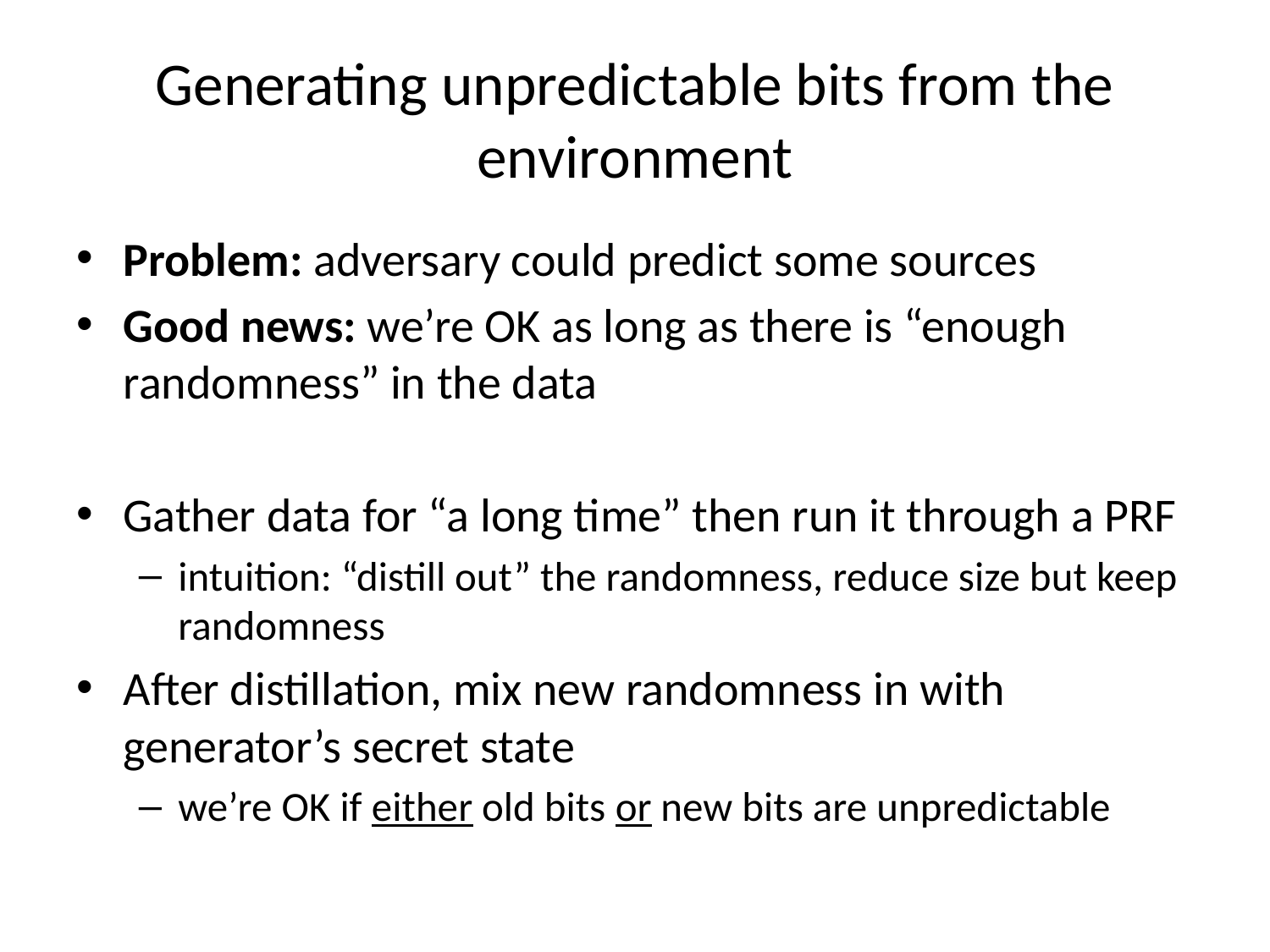

# Generating unpredictable bits from the environment
Problem: adversary could predict some sources
Good news: we’re OK as long as there is “enough randomness” in the data

Gather data for “a long time” then run it through a PRF
intuition: “distill out” the randomness, reduce size but keep randomness
After distillation, mix new randomness in with generator’s secret state
we’re OK if either old bits or new bits are unpredictable